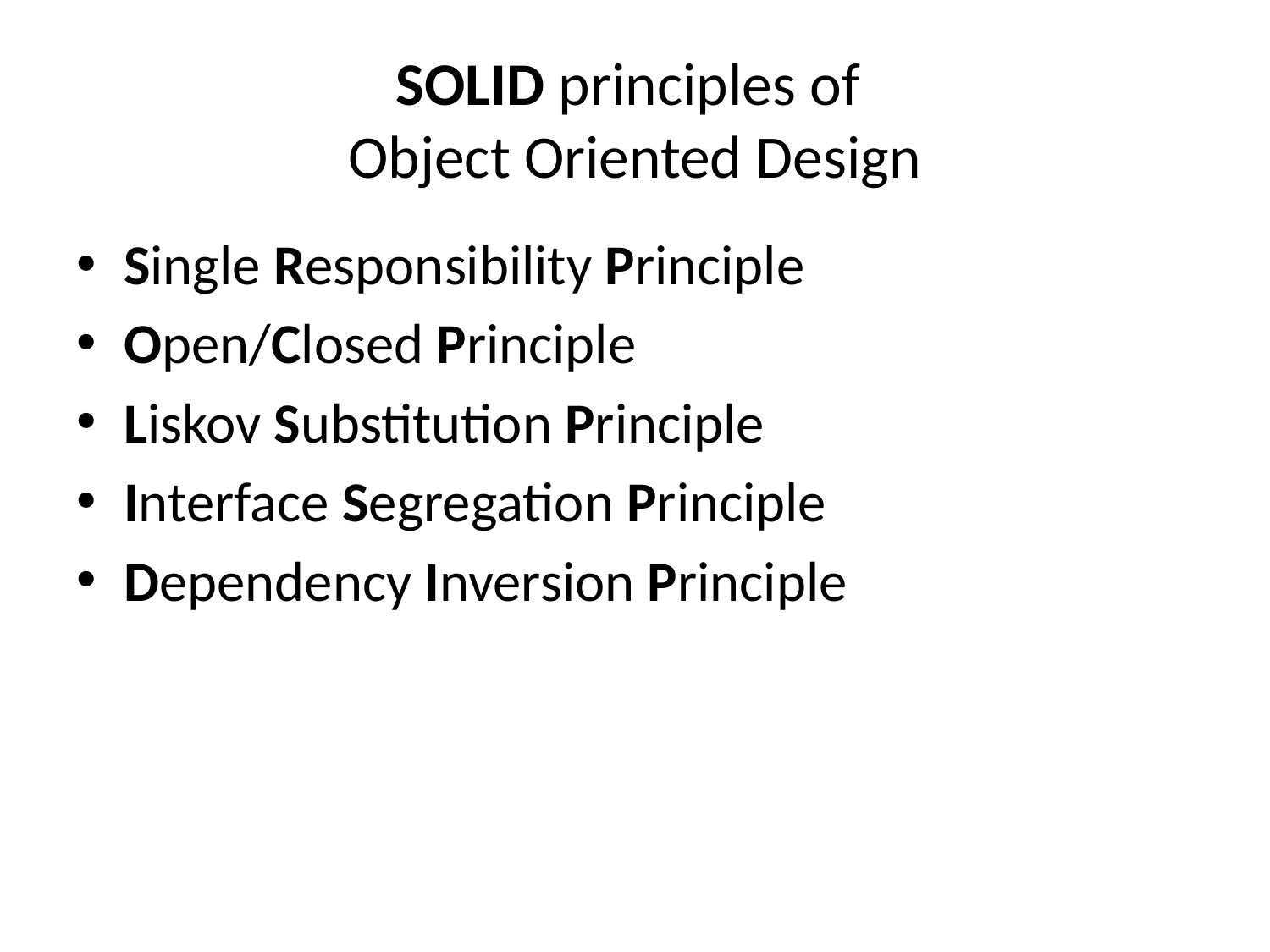

# SOLID principles of Object Oriented Design
Single Responsibility Principle
Open/Closed Principle
Liskov Substitution Principle
Interface Segregation Principle
Dependency Inversion Principle